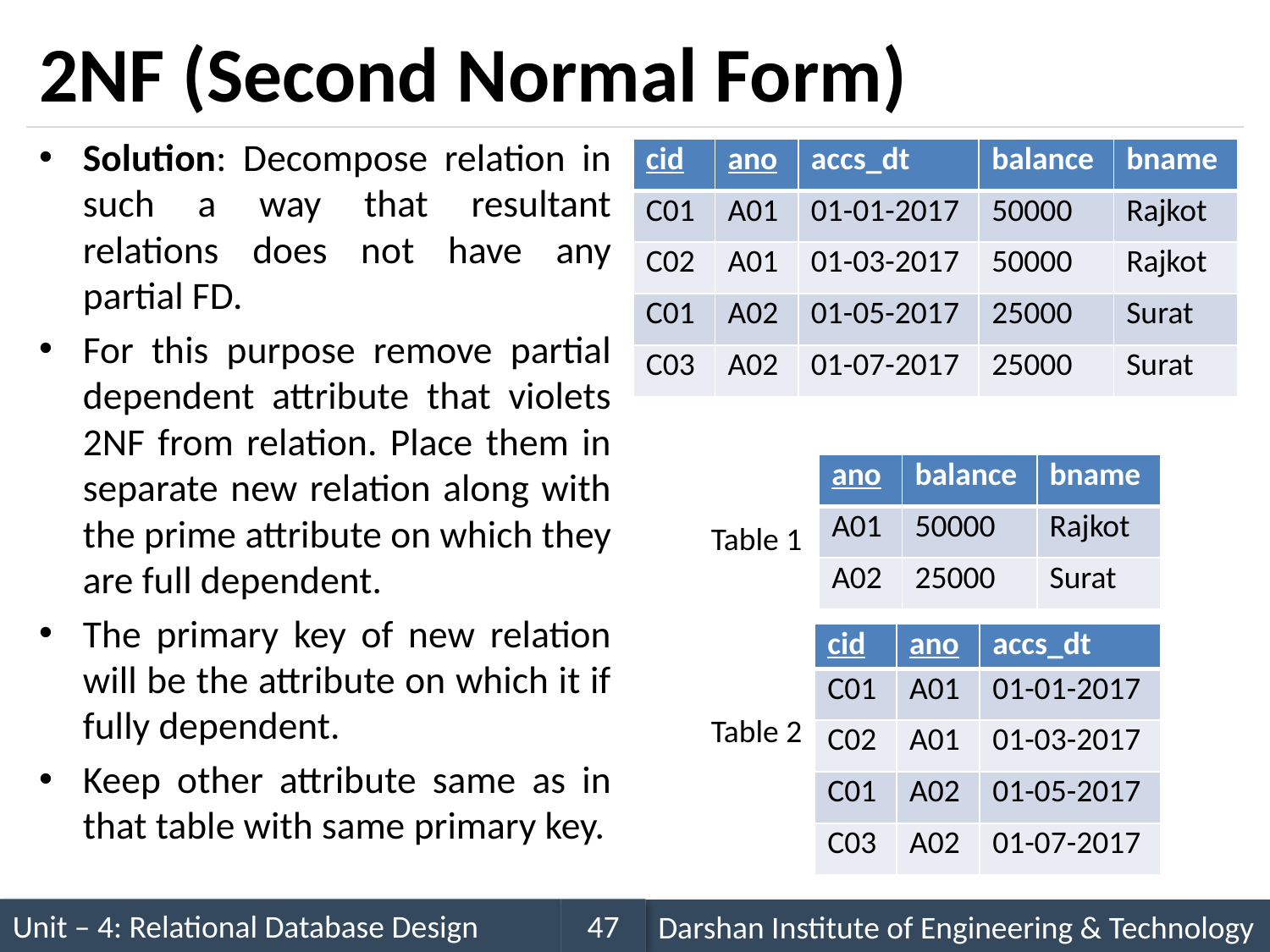

# 2NF (Second Normal Form)
Solution: Decompose relation in such a way that resultant relations does not have any partial FD.
For this purpose remove partial dependent attribute that violets 2NF from relation. Place them in separate new relation along with the prime attribute on which they are full dependent.
The primary key of new relation will be the attribute on which it if fully dependent.
Keep other attribute same as in that table with same primary key.

| cid | ano | accs\_dt | balance | bname |
| --- | --- | --- | --- | --- |
| C01 | A01 | 01-01-2017 | 50000 | Rajkot |
| C02 | A01 | 01-03-2017 | 50000 | Rajkot |
| C01 | A02 | 01-05-2017 | 25000 | Surat |
| C03 | A02 | 01-07-2017 | 25000 | Surat |
| ano | balance | bname |
| --- | --- | --- |
| A01 | 50000 | Rajkot |
| A02 | 25000 | Surat |
Table 1
| cid | ano | accs\_dt |
| --- | --- | --- |
| C01 | A01 | 01-01-2017 |
| C02 | A01 | 01-03-2017 |
| C01 | A02 | 01-05-2017 |
| C03 | A02 | 01-07-2017 |
Table 2